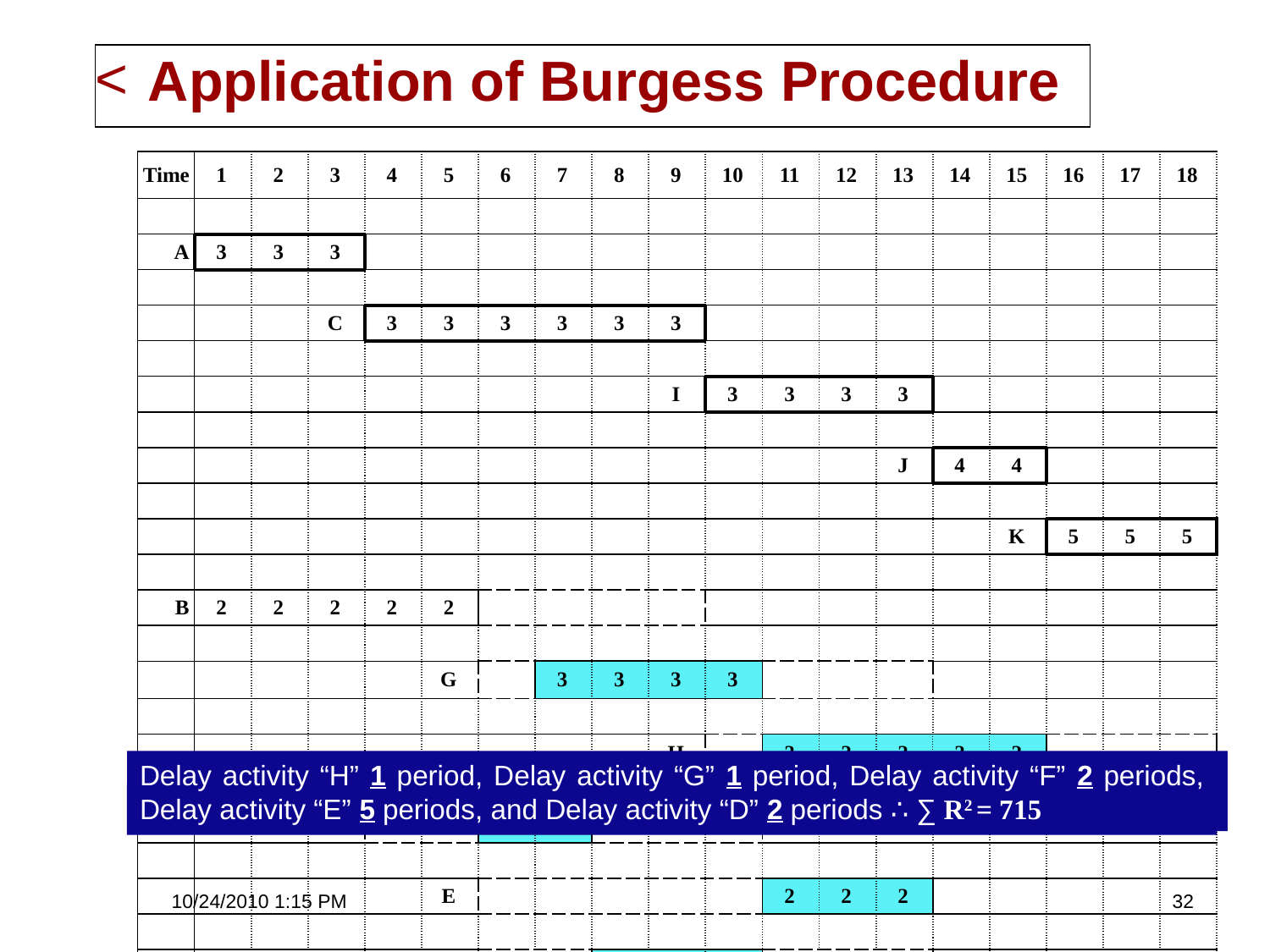

Application of Burgess Procedure
| Time | 1 | 2 | 3 | 4 | 5 | 6 | 7 | 8 | 9 | 10 | 11 | 12 | 13 | 14 | 15 | 16 | 17 | 18 |
| --- | --- | --- | --- | --- | --- | --- | --- | --- | --- | --- | --- | --- | --- | --- | --- | --- | --- | --- |
|  |  |  |  |  |  |  |  |  |  |  |  |  |  |  |  |  |  |  |
| A | 3 | 3 | 3 |  |  |  |  |  |  |  |  |  |  |  |  |  |  |  |
|  |  |  |  |  |  |  |  |  |  |  |  |  |  |  |  |  |  |  |
|  |  |  | C | 3 | 3 | 3 | 3 | 3 | 3 |  |  |  |  |  |  |  |  |  |
|  |  |  |  |  |  |  |  |  |  |  |  |  |  |  |  |  |  |  |
|  |  |  |  |  |  |  |  |  | I | 3 | 3 | 3 | 3 |  |  |  |  |  |
|  |  |  |  |  |  |  |  |  |  |  |  |  |  |  |  |  |  |  |
|  |  |  |  |  |  |  |  |  |  |  |  |  | J | 4 | 4 |  |  |  |
|  |  |  |  |  |  |  |  |  |  |  |  |  |  |  |  |  |  |  |
|  |  |  |  |  |  |  |  |  |  |  |  |  |  |  | K | 5 | 5 | 5 |
|  |  |  |  |  |  |  |  |  |  |  |  |  |  |  |  |  |  |  |
| B | 2 | 2 | 2 | 2 | 2 |  |  |  |  |  |  |  |  |  |  |  |  |  |
|  |  |  |  |  |  |  |  |  |  |  |  |  |  |  |  |  |  |  |
|  |  |  |  |  | G |  | 3 | 3 | 3 | 3 |  |  |  |  |  |  |  |  |
|  |  |  |  |  |  |  |  |  |  |  |  |  |  |  |  |  |  |  |
|  |  |  |  |  |  |  |  |  | H |  | 2 | 2 | 2 | 2 | 2 |  |  |  |
|  |  |  |  |  |  |  |  |  |  |  |  |  |  |  |  |  |  |  |
|  |  |  | D |  |  | 4 | 4 |  |  |  |  |  |  |  |  |  |  |  |
|  |  |  |  |  |  |  |  |  |  |  |  |  |  |  |  |  |  |  |
|  |  |  |  |  | E |  |  |  |  |  | 2 | 2 | 2 |  |  |  |  |  |
|  |  |  |  |  |  |  |  |  |  |  |  |  |  |  |  |  |  |  |
|  |  |  |  |  | F |  |  | 1 | 1 | 1 |  |  |  |  |  |  |  |  |
|  |  |  |  |  |  |  |  |  |  |  |  |  |  |  |  |  |  |  |
| R | 5 | 5 | 5 | 5 | 5 | 7 | 10 | 7 | 7 | 7 | 7 | 7 | 7 | 6 | 6 | 5 | 5 | 5 |
| R2 | 25 | 25 | 25 | 25 | 25 | 49 | 100 | 49 | 49 | 49 | 49 | 49 | 49 | 36 | 36 | 25 | 25 | 25 |
Delay activity “H” 1 period, Delay activity “G” 1 period, Delay activity “F” 2 periods,  Delay activity “E” 5 periods, and Delay activity “D” 2 periods ∴ ∑ R2 = 715
∑ R2 = 715
10/24/2010 1:15 PM
32